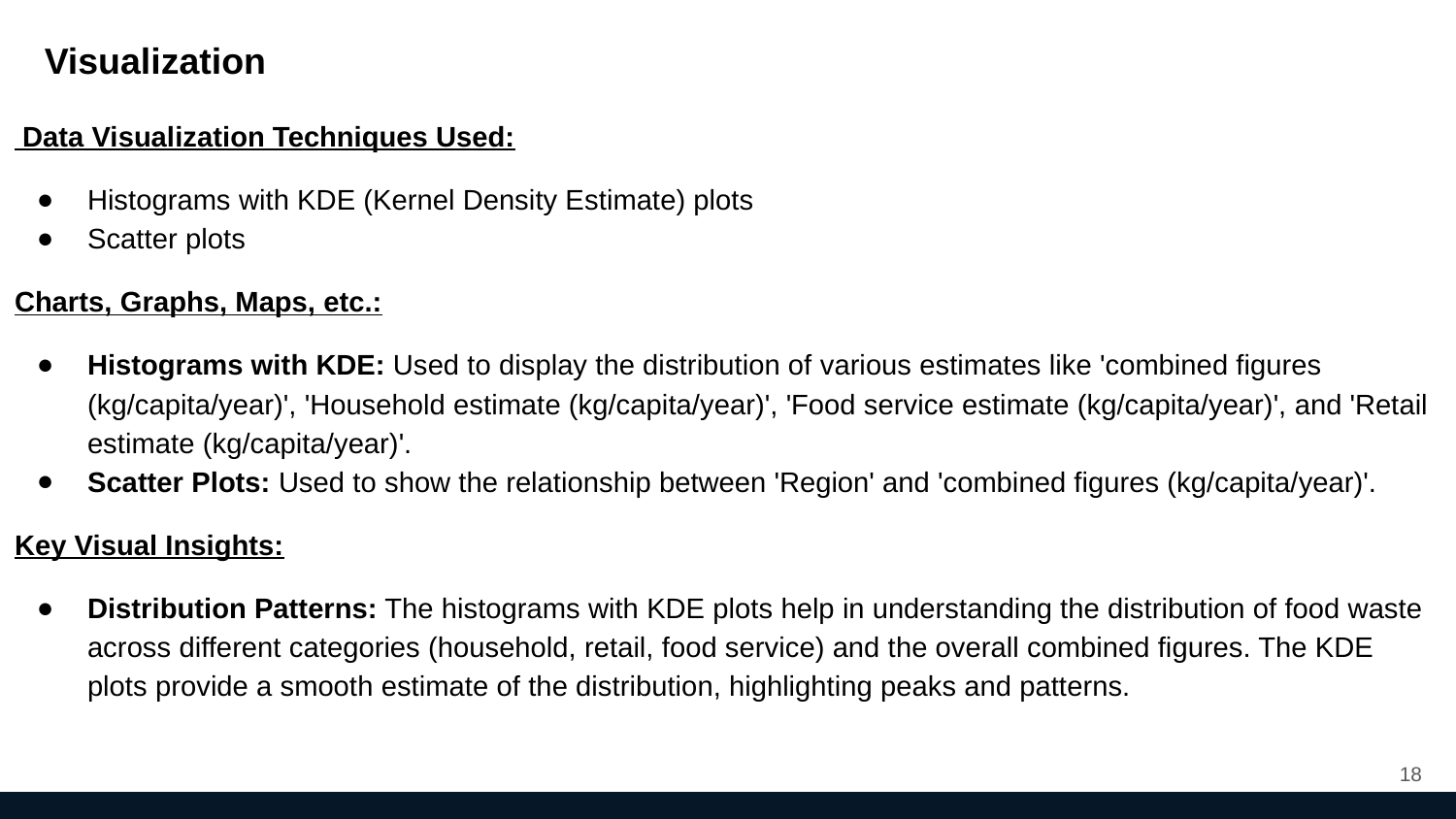

Visualization
 Data Visualization Techniques Used:
Histograms with KDE (Kernel Density Estimate) plots
Scatter plots
Charts, Graphs, Maps, etc.:
Histograms with KDE: Used to display the distribution of various estimates like 'combined figures (kg/capita/year)', 'Household estimate (kg/capita/year)', 'Food service estimate (kg/capita/year)', and 'Retail estimate (kg/capita/year)'.
Scatter Plots: Used to show the relationship between 'Region' and 'combined figures (kg/capita/year)'.
Key Visual Insights:
Distribution Patterns: The histograms with KDE plots help in understanding the distribution of food waste across different categories (household, retail, food service) and the overall combined figures. The KDE plots provide a smooth estimate of the distribution, highlighting peaks and patterns.

18